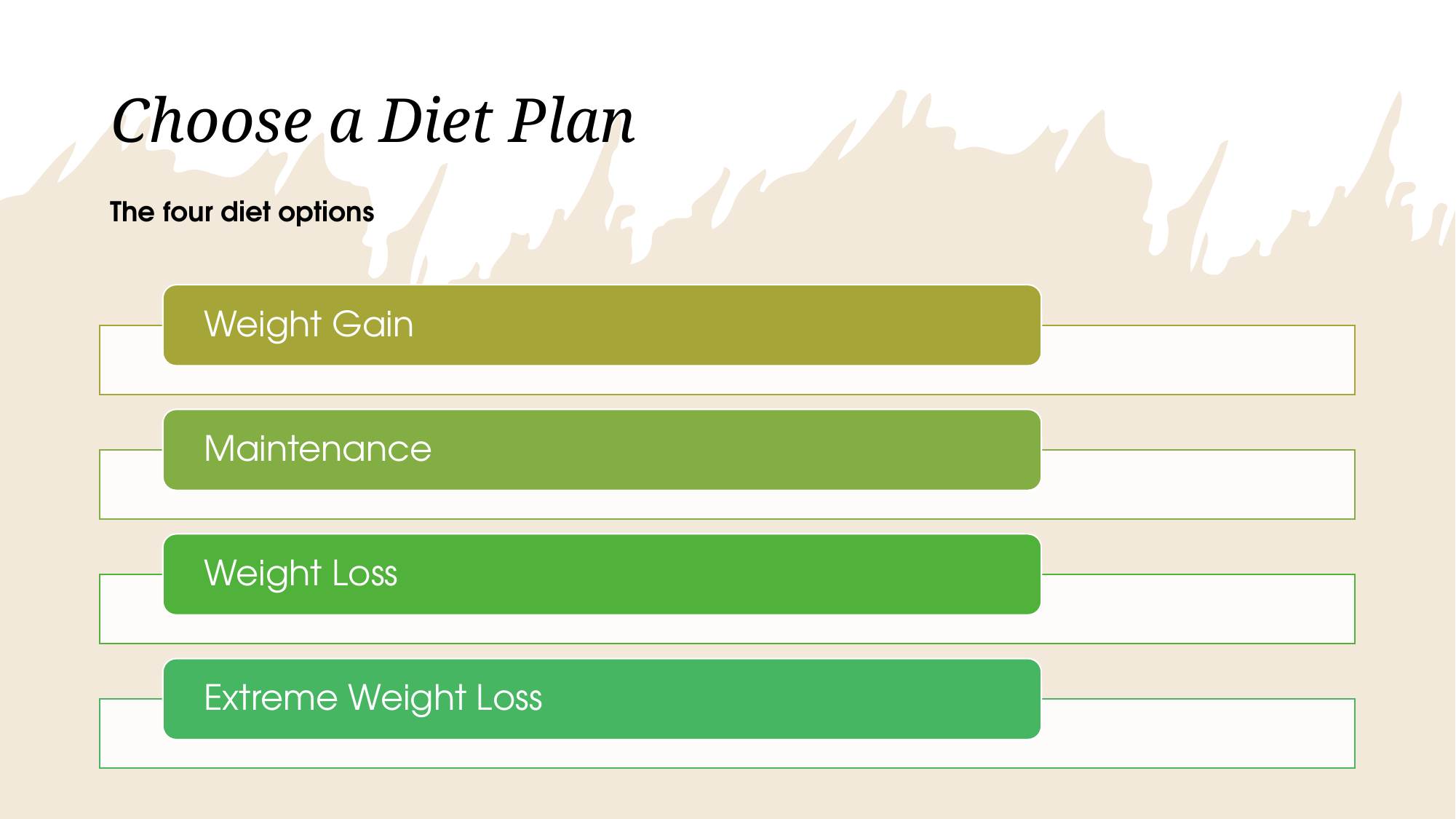

# Choose a Diet Plan

The four diet options
Weight Gain
Maintenance
Weight Loss
Extreme Weight Loss